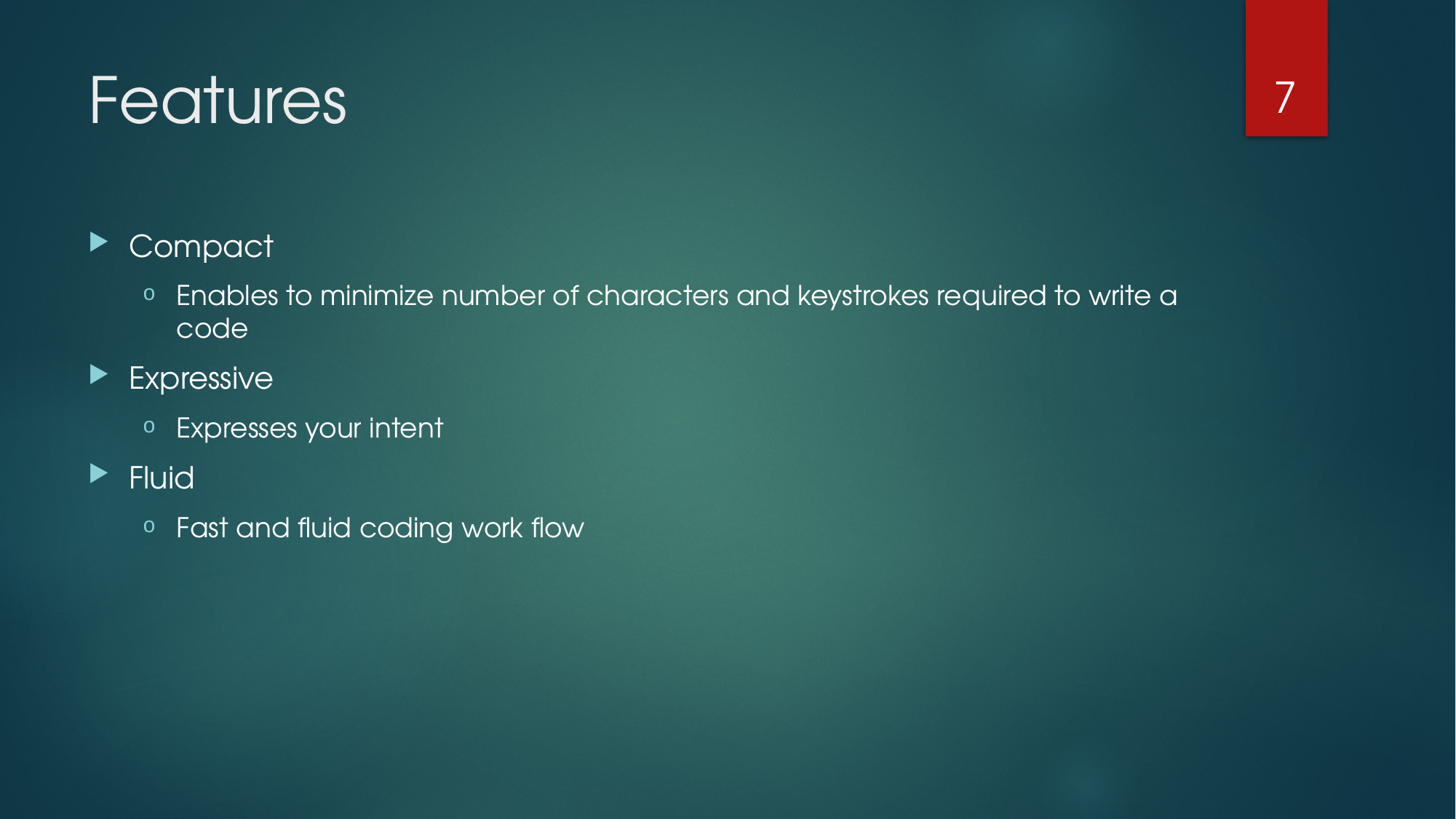

7
# Features
Compact
Enables to minimize number of characters and keystrokes required to write a code
Expressive
Expresses your intent
Fluid
Fast and fluid coding work flow